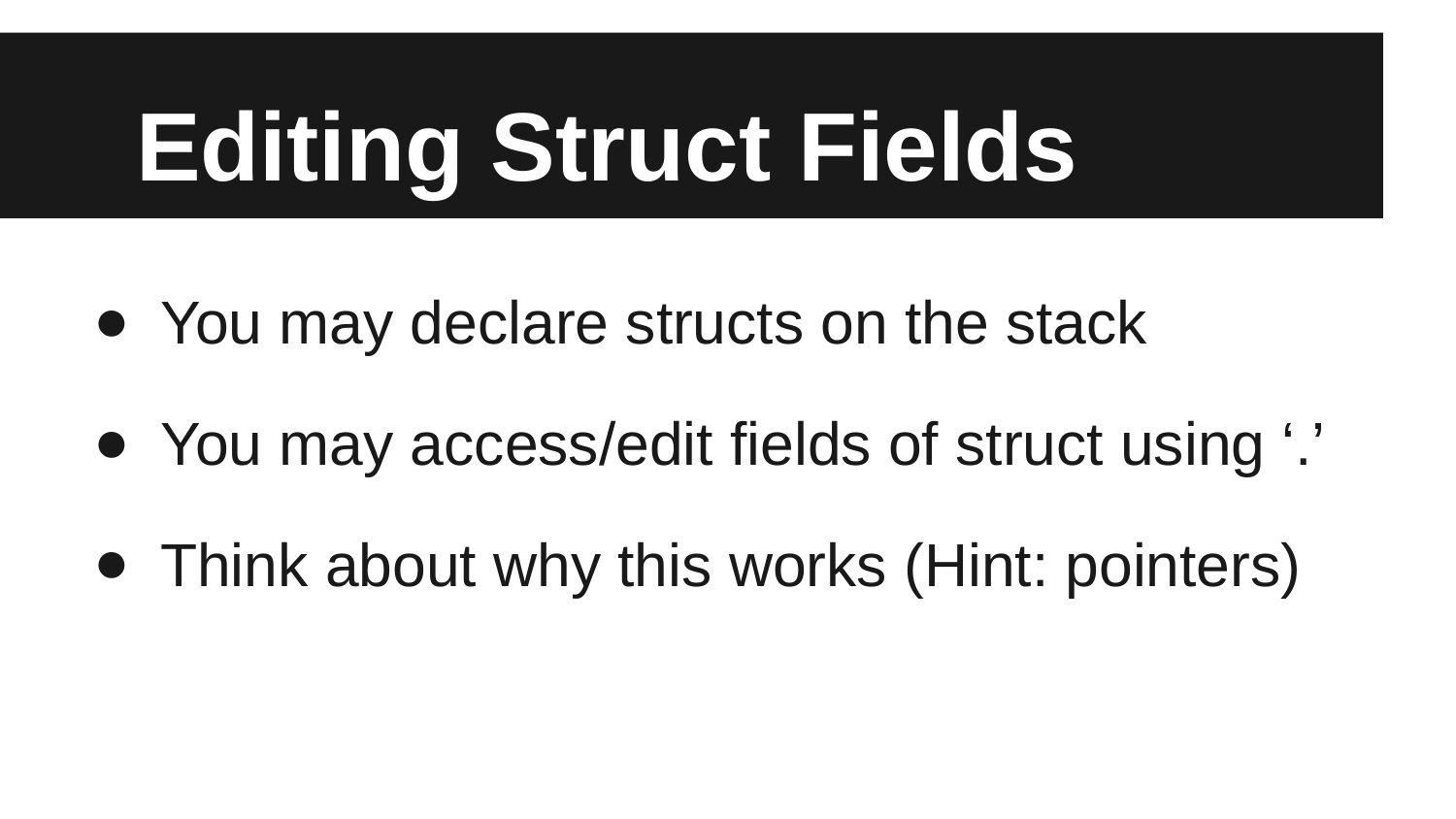

# Editing Struct Fields
You may declare structs on the stack
You may access/edit fields of struct using ‘.’
Think about why this works (Hint: pointers)